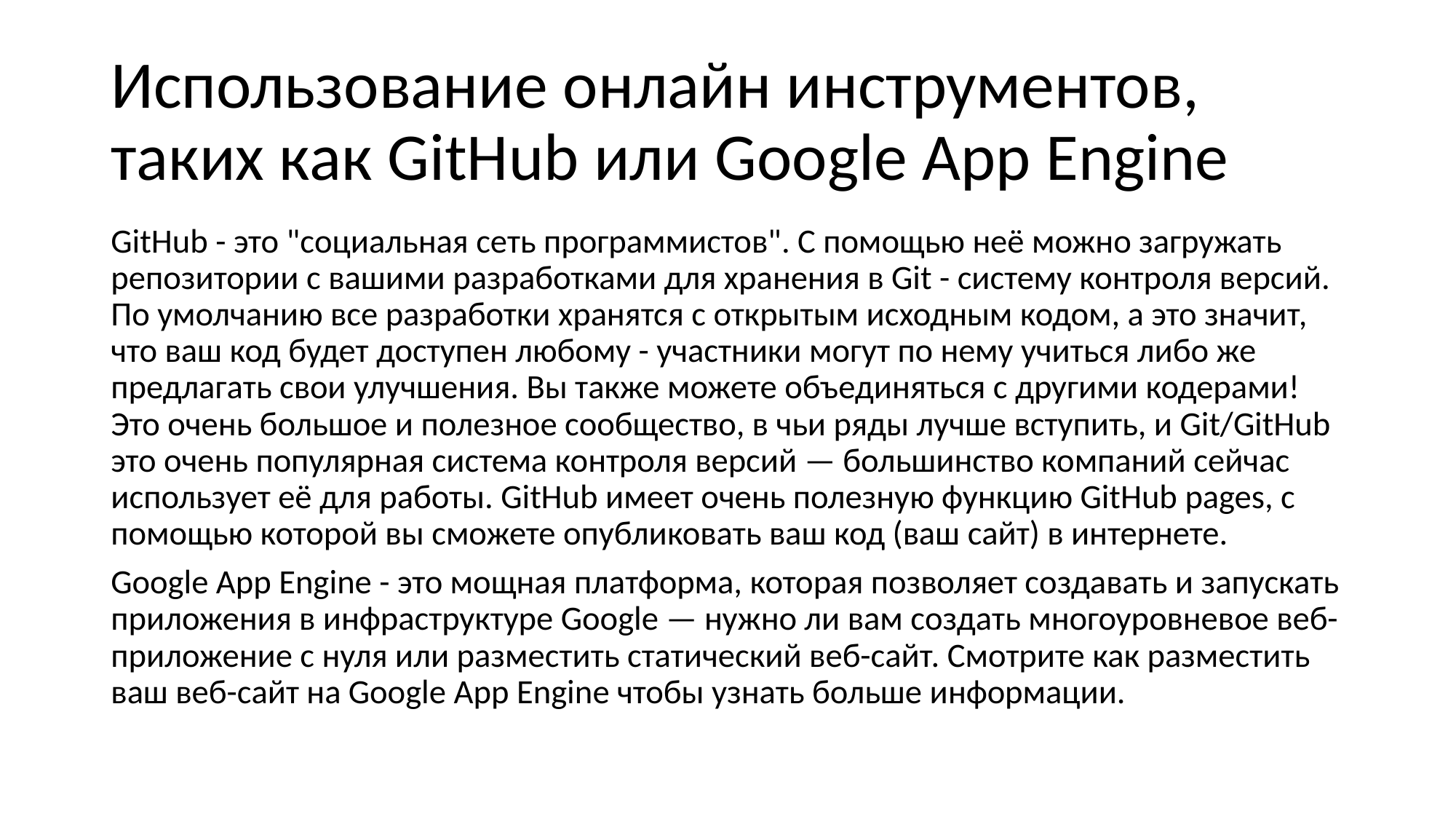

# Использование онлайн инструментов, таких как GitHub или Google App Engine
GitHub - это "социальная сеть программистов". С помощью неё можно загружать репозитории с вашими разработками для хранения в Git - систему контроля версий. По умолчанию все разработки хранятся с открытым исходным кодом, а это значит, что ваш код будет доступен любому - участники могут по нему учиться либо же предлагать свои улучшения. Вы также можете объединяться с другими кодерами! Это очень большое и полезное сообщество, в чьи ряды лучше вступить, и Git/GitHub это очень популярная система контроля версий — большинство компаний сейчас использует её для работы. GitHub имеет очень полезную функцию GitHub pages, с помощью которой вы сможете опубликовать ваш код (ваш сайт) в интернете.
Google App Engine - это мощная платформа, которая позволяет создавать и запускать приложения в инфраструктуре Google — нужно ли вам создать многоуровневое веб-приложение с нуля или разместить статический веб-сайт. Смотрите как разместить ваш веб-сайт на Google App Engine чтобы узнать больше информации.